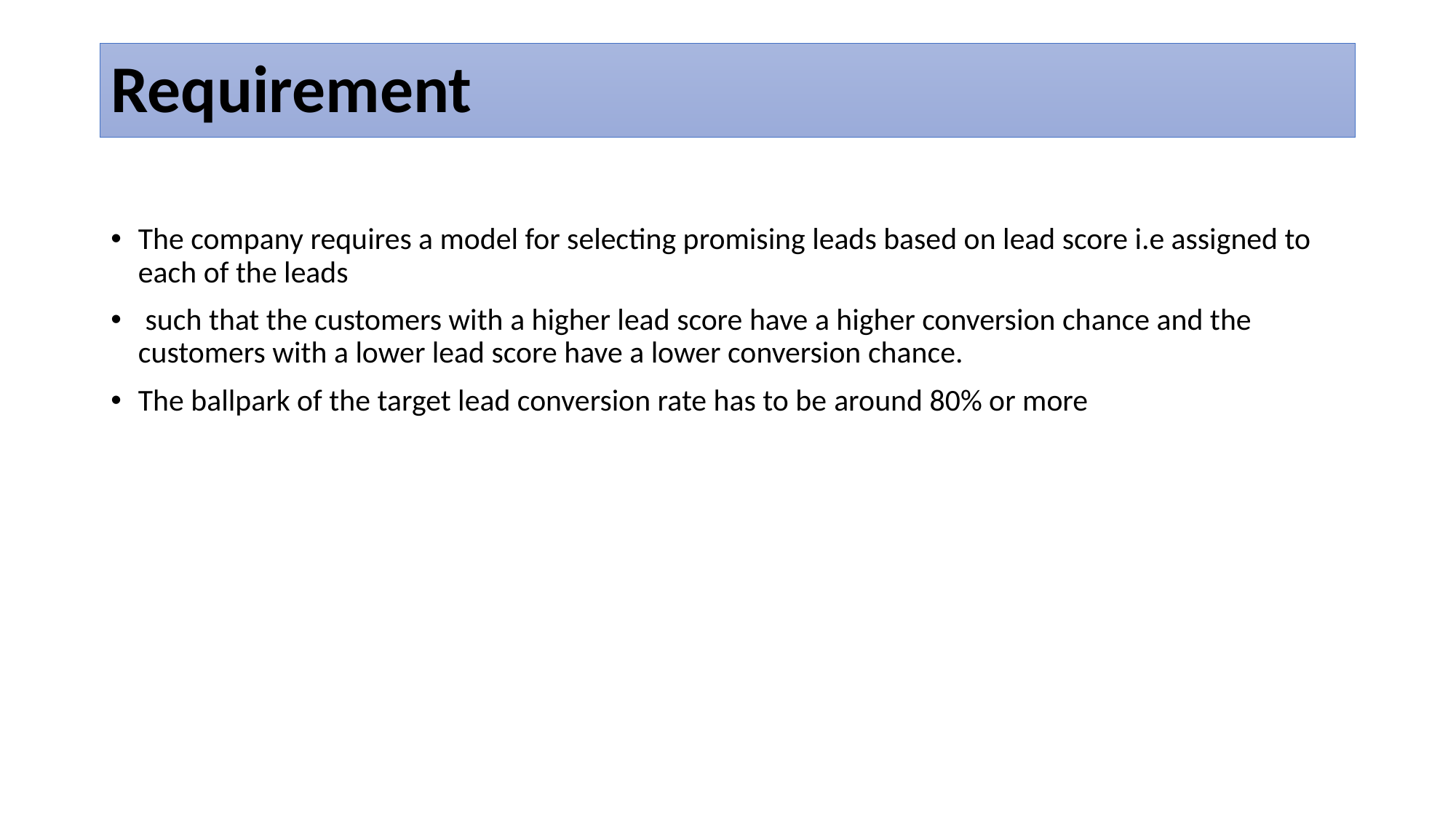

# Requirement
The company requires a model for selecting promising leads based on lead score i.e assigned to each of the leads
 such that the customers with a higher lead score have a higher conversion chance and the customers with a lower lead score have a lower conversion chance.
The ballpark of the target lead conversion rate has to be around 80% or more